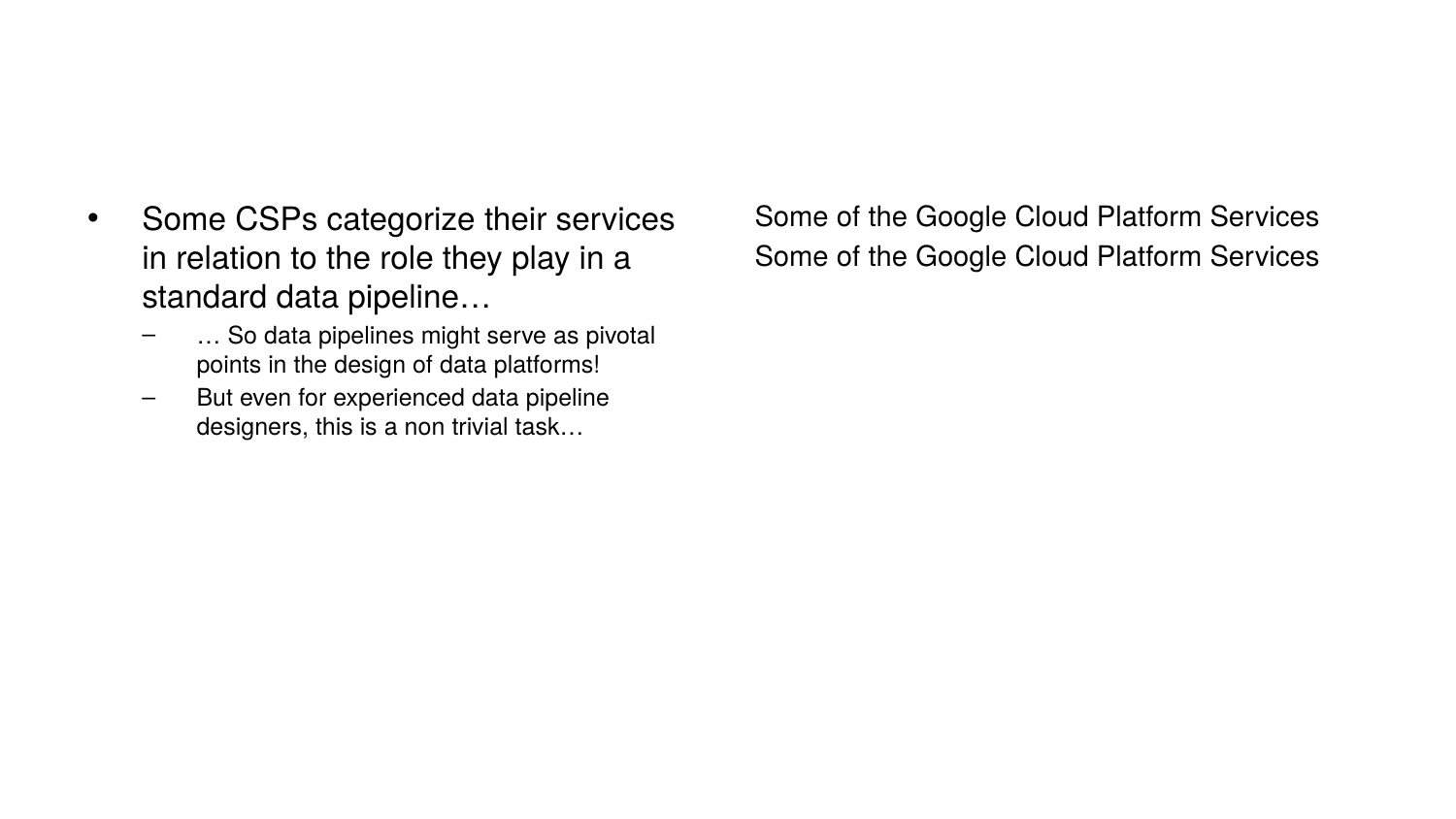

Some CSPs categorize their services in relation to the role they play in a standard data pipeline…
… So data pipelines might serve as pivotal points in the design of data platforms!
But even for experienced data pipeline designers, this is a non trivial task…
Some of the Google Cloud Platform Services
Some of the Google Cloud Platform Services